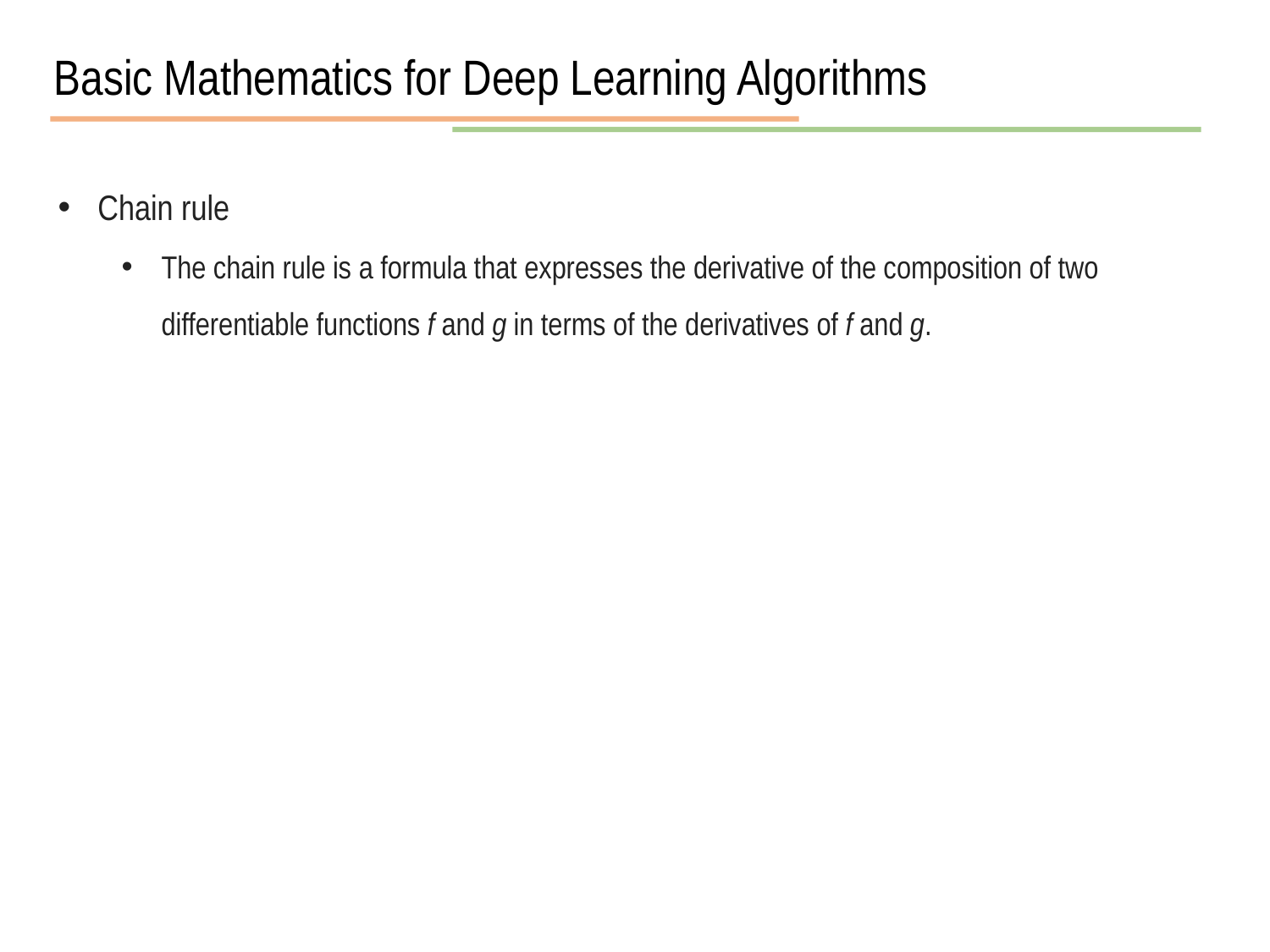

Basic Mathematics for Deep Learning Algorithms
Chain rule
The chain rule is a formula that expresses the derivative of the composition of two differentiable functions f and g in terms of the derivatives of f and g.